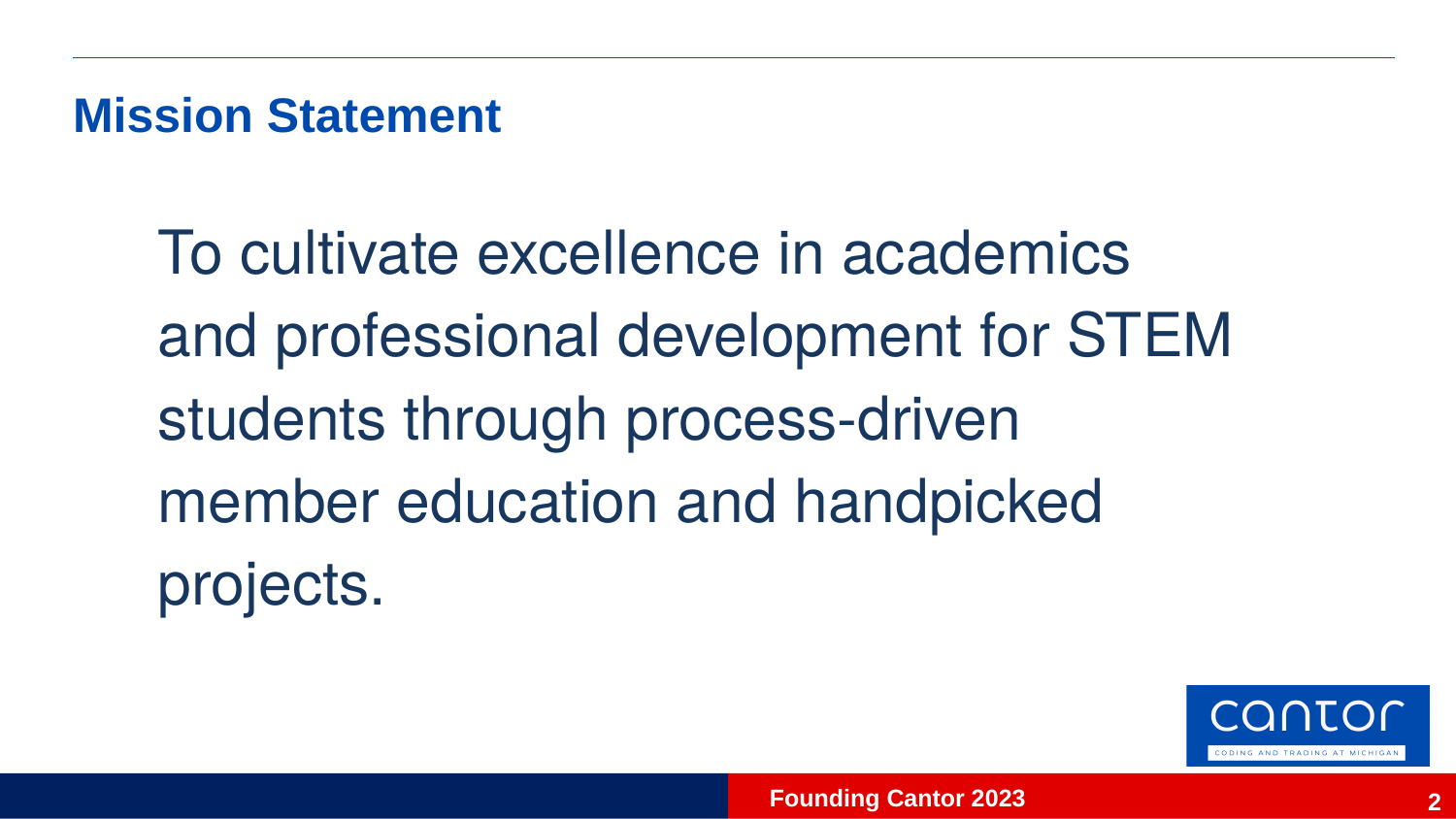

# Mission Statement
To cultivate excellence in academics and professional development for STEM students through process-driven member education and handpicked projects.
2
Founding Cantor 2023